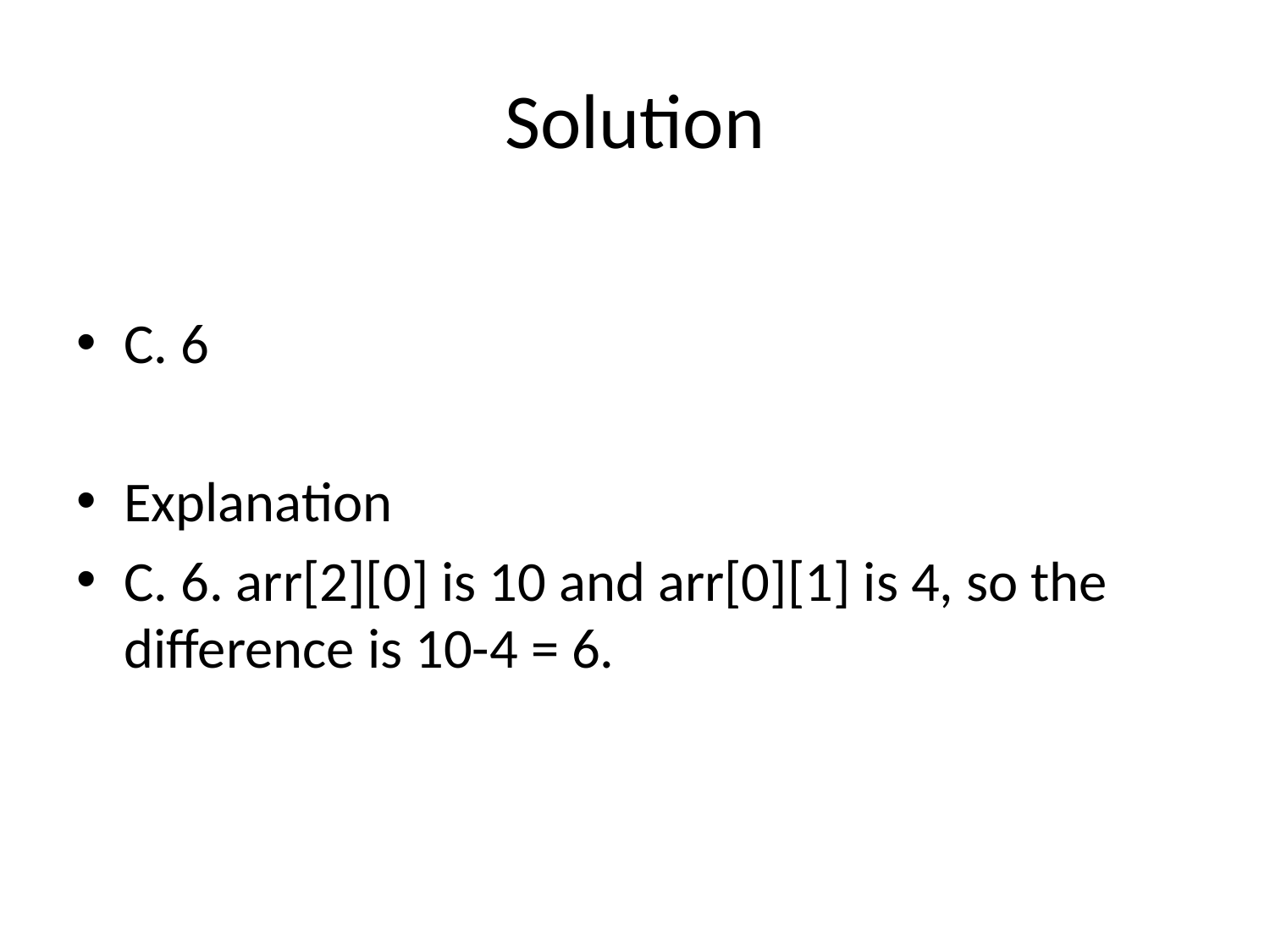

# Solution

C. 6

Explanation
C. 6. arr[2][0] is 10 and arr[0][1] is 4, so the difference is 10-4 = 6.